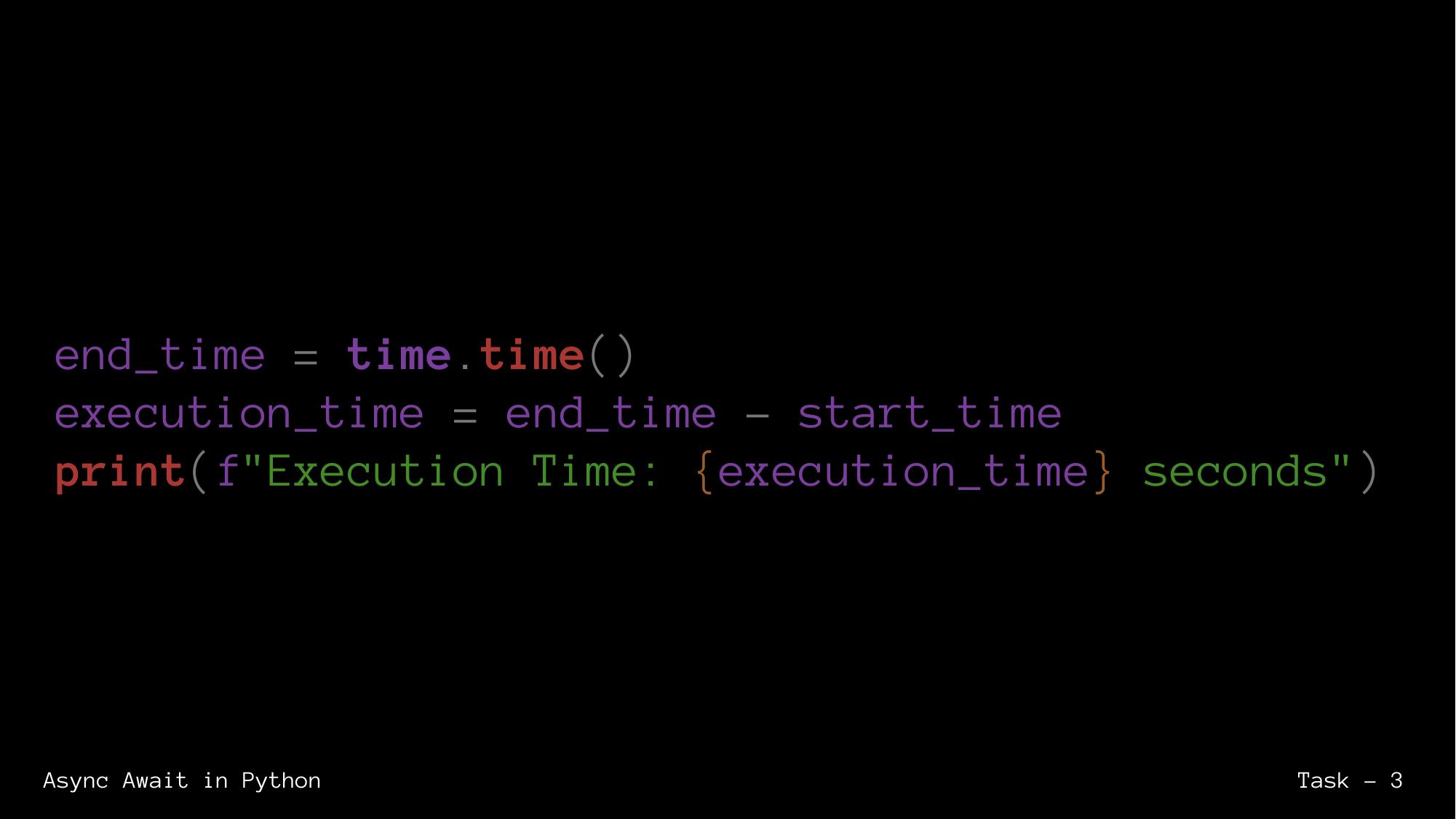

end_time = time.time()
execution_time = end_time - start_time
print(f"Execution Time: {execution_time} seconds")
Async Await in Python
Task - 3